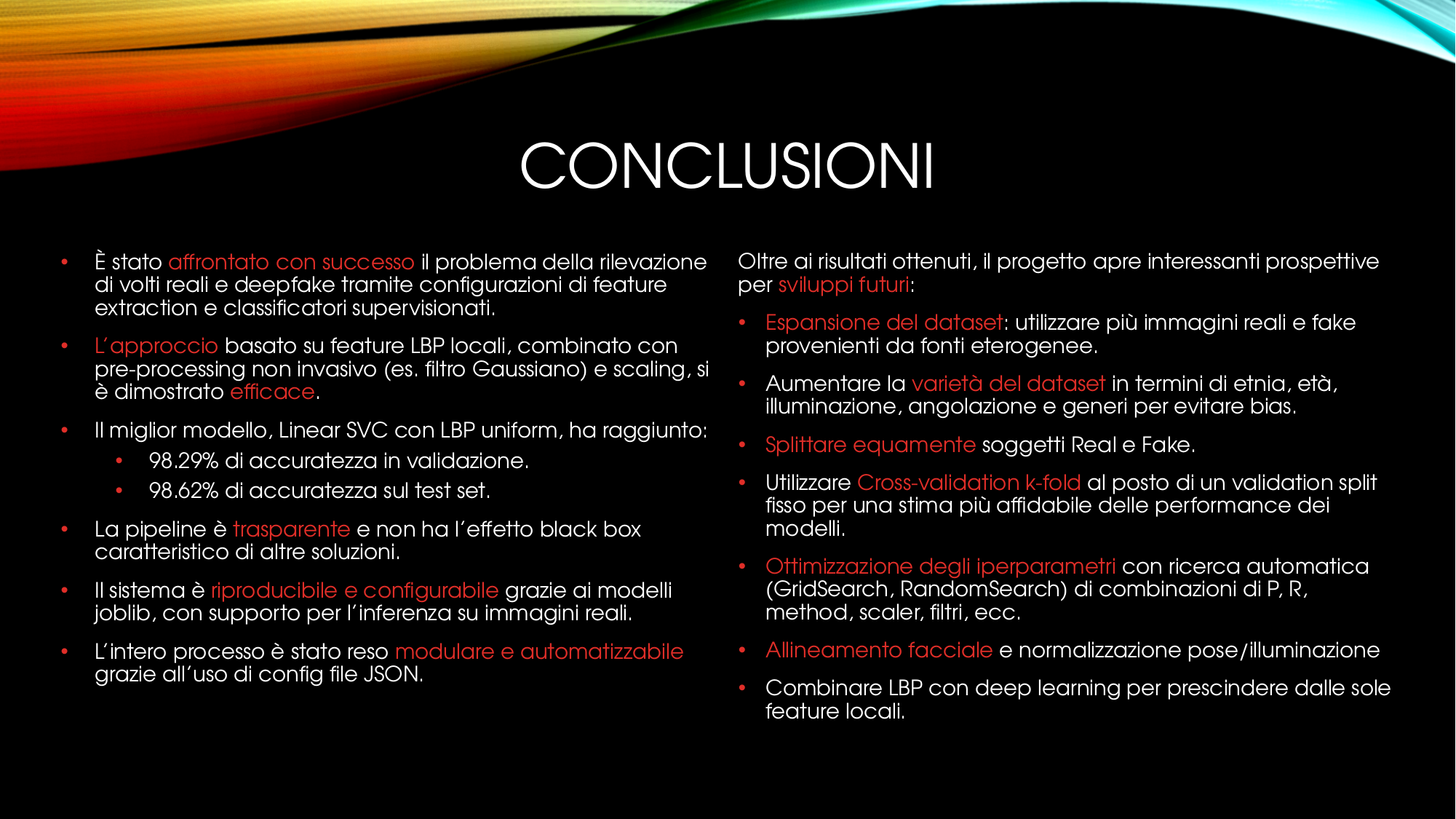

# conclusioni
È stato affrontato con successo il problema della rilevazione di volti reali e deepfake tramite configurazioni di feature extraction e classificatori supervisionati.
L’approccio basato su feature LBP locali, combinato con pre-processing non invasivo (es. filtro Gaussiano) e scaling, si è dimostrato efficace.
Il miglior modello, Linear SVC con LBP uniform, ha raggiunto:
98.29% di accuratezza in validazione.
98.62% di accuratezza sul test set.
La pipeline è trasparente e non ha l’effetto black box caratteristico di altre soluzioni.
Il sistema è riproducibile e configurabile grazie ai modelli joblib, con supporto per l’inferenza su immagini reali.
L’intero processo è stato reso modulare e automatizzabile grazie all’uso di config file JSON.
Oltre ai risultati ottenuti, il progetto apre interessanti prospettive per sviluppi futuri:
Espansione del dataset: utilizzare più immagini reali e fake provenienti da fonti eterogenee.
Aumentare la varietà del dataset in termini di etnia, età, illuminazione, angolazione e generi per evitare bias.
Splittare equamente soggetti Real e Fake.
Utilizzare Cross-validation k-fold al posto di un validation split fisso per una stima più affidabile delle performance dei modelli.
Ottimizzazione degli iperparametri con ricerca automatica (GridSearch, RandomSearch) di combinazioni di P, R, method, scaler, filtri, ecc.
Allineamento facciale e normalizzazione pose/illuminazione
Combinare LBP con deep learning per prescindere dalle sole feature locali.